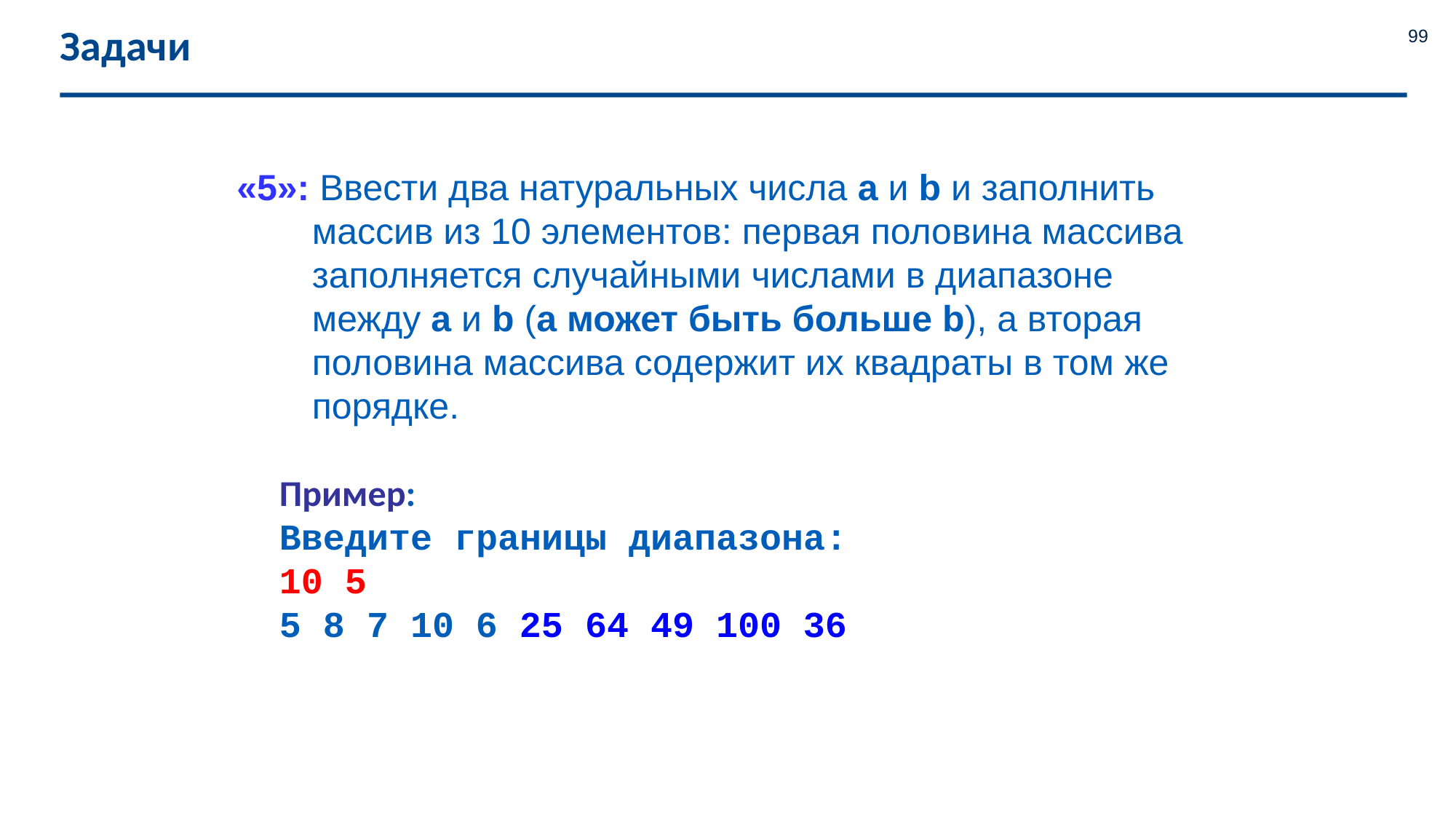

# Задачи
99
«5»: Ввести два натуральных числа a и b и заполнить массив из 10 элементов: первая половина массива заполняется случайными числами в диапазоне между a и b (a может быть больше b), а вторая половина массива содержит их квадраты в том же порядке.

Пример:
Введите границы диапазона:
10 5
5 8 7 10 6 25 64 49 100 36